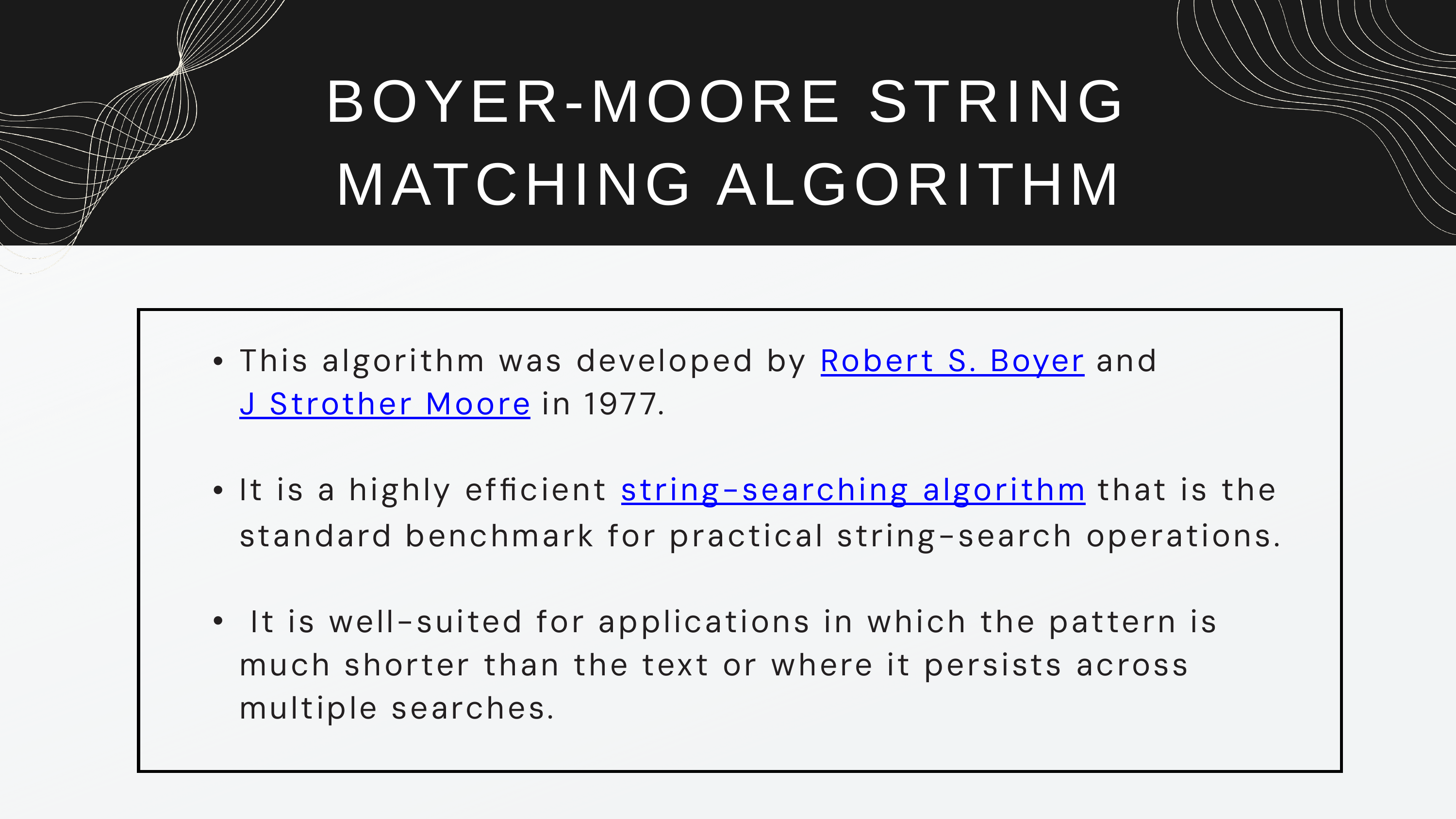

BOYER-MOORE STRING MATCHING ALGORITHM

This algorithm was developed by Robert S. Boyer and J Strother Moore in 1977.

It is a highly efficient string-searching algorithm that is the standard benchmark for practical string-search operations.

 It is well-suited for applications in which the pattern is much shorter than the text or where it persists across multiple searches.